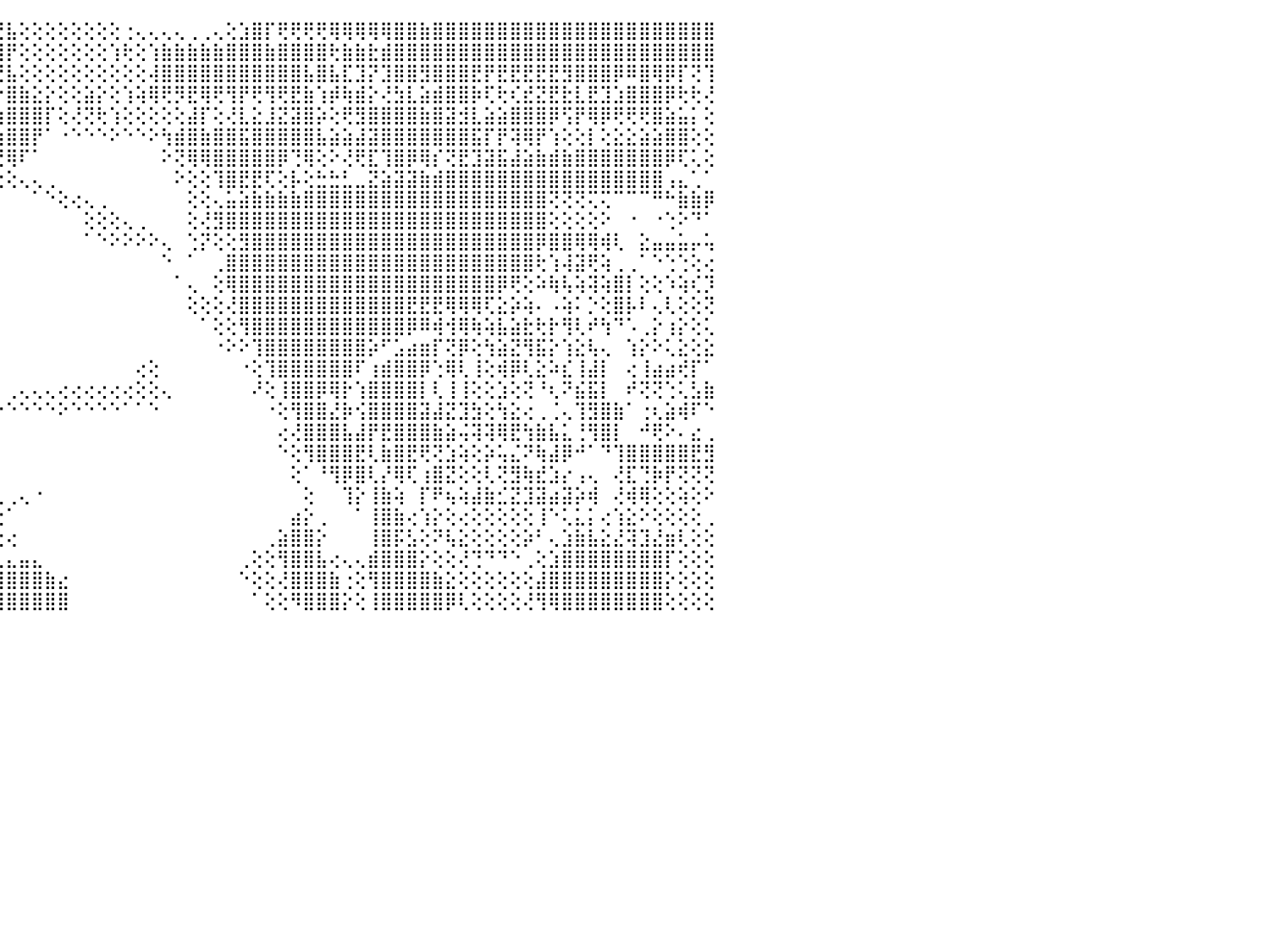

⣿⣿⣵⣵⢄⠀⢀⢀⠀⢀⢄⢀⢕⢕⠀⢕⢄⢸⣿⣿⣿⣿⣿⣿⣿⢕⢕⢕⠛⠀⠀⠀⠀⠀⠀⠀⠀⠀⠀⠕⠀⢕⢕⢕⣟⣧⢕⢕⢕⢕⢕⢕⢕⢕⢐⢄⢄⢄⢄⢀⢀⢄⢕⣱⣿⡏⢟⢟⢟⢟⢿⢿⢿⢿⢿⣿⣿⣷⣿⣿⣿⣿⣿⣿⣿⣿⣿⣿⣿⣿⣿⣿⣿⣿⣿⣿⣿⣿⣿⣿⠀
⣿⣿⣿⣿⡕⢕⢕⢜⠅⠕⠕⠇⠕⢕⢕⢕⢕⠘⣿⣿⣿⣿⣿⣿⣿⡕⢕⠁⠀⠀⠀⠀⠀⠀⠀⠀⠀⠀⠀⠀⠀⠁⠕⢜⣿⡟⢕⢕⢕⢕⢕⢕⢕⢱⢗⢕⢱⣷⣷⣷⣷⣷⣿⣿⣿⣷⣿⣿⣿⣿⢗⣷⣷⣗⣾⣿⣿⣿⣿⣿⣿⣿⣿⣿⣿⣿⣿⣿⣿⣿⣿⣿⣿⣿⣿⣿⣿⣿⣿⣿⠀
⣿⣿⣿⣿⡇⢔⢕⢕⢕⢸⡇⣿⣾⡇⢕⢕⢕⠀⣿⣿⣿⣿⣿⣿⣿⣧⠕⠀⠀⠀⠀⠀⠀⠀⠀⠀⠀⠀⠀⠀⠀⠀⠀⠑⢜⣧⢕⢕⢕⢕⢕⢕⢕⢕⢕⢕⢼⣿⣿⣿⣿⣿⣿⣿⣿⣿⣿⣿⣧⣿⣧⣏⣹⡝⣹⣿⣿⣻⣿⣿⣿⣟⡟⣟⣟⣟⣟⣟⣻⣿⣿⣿⡿⠿⣿⢿⡿⡏⢝⢹⠀
⣿⣿⣿⣿⡇⢕⢕⢕⢕⢜⣷⢿⣿⡇⢕⢕⢕⢔⢸⣿⣿⣿⣿⣿⣿⣿⣆⢀⡄⢄⢀⠀⠀⠀⠀⠀⠀⠀⠀⠀⠀⠀⠀⠀⠑⣿⣷⣕⡕⢕⢕⣵⡕⢕⢱⢵⢿⢟⡻⣟⢿⢟⢻⡟⢟⢻⢟⣟⣷⢱⡾⢷⣾⡕⢜⣳⣇⣵⣾⣿⣿⡷⢏⢗⢎⣞⣝⣟⣗⣇⣟⣹⣱⣿⣿⣿⡿⢗⢗⢜⠀
⣷⣿⣿⣿⣷⢕⢕⢕⢕⢕⡟⢜⢇⢇⢕⢕⢕⢕⢸⣿⣿⣿⣿⣿⣿⣿⡏⢕⣼⣿⣿⡇⠀⠀⢀⢄⢄⡀⠀⠀⠀⠀⠀⠀⢱⣿⣿⣿⡏⢕⢜⢝⢗⢱⢕⢕⢕⢕⢕⣼⡏⢕⢜⣇⣕⣸⣝⣽⣿⡵⢕⢟⣻⣿⣿⣿⣿⣷⣿⣽⣺⣇⣵⣵⣿⣿⣿⡿⢫⡟⢿⡿⢟⢟⢟⣿⣵⣥⡅⢕⠀
⠁⠻⣿⣿⡿⢕⢕⢕⢕⡕⢕⢔⢔⢕⢕⢕⢕⢕⢜⣿⣿⣿⣿⣿⣿⣿⣿⢕⣷⣾⣿⣷⢄⢰⣵⡇⣸⡧⢄⠀⠀⠀⠀⠀⢱⣿⣿⡟⠁⠐⠑⠑⠑⠕⠑⠑⠕⢳⣾⣿⣷⣿⣿⣯⣿⣿⣿⣿⣿⣧⣵⣵⣼⣽⣿⣿⣿⣿⣿⣿⣿⣯⡏⡟⢽⢿⡟⢱⢕⢕⡇⢕⣕⣕⣵⣵⣿⣿⢕⢕⠀
⣦⣔⣕⣼⡸⢕⢕⢕⣷⣷⢕⢕⢕⢕⠕⢕⢑⢅⠁⣿⣿⣿⣿⣿⣿⡟⠙⠸⢿⣿⣿⣿⣧⣿⣿⡿⢟⣇⣷⣵⡄⢀⢀⢀⢜⢿⠏⠁⠀⠀⠀⠀⠀⠀⠀⠀⠀⠕⢝⢿⢿⣿⣿⣿⣿⣿⡿⢙⢿⢕⠕⢜⢟⣏⢹⣿⡿⢿⡎⢝⣟⣹⣽⣯⣼⣵⣷⣾⣷⣿⣿⣿⣿⣿⣿⣿⡿⢏⢅⢕⠀
⣿⣿⣿⣿⢕⢕⠛⢱⠽⠿⡵⢕⢣⣵⠕⢅⢁⠑⢕⡛⢿⢿⣿⣿⣿⣧⢔⠐⢷⣿⣿⣿⣿⣿⡿⢿⣿⣿⣿⣿⣿⣷⣷⣾⢕⢕⢄⢄⢀⠀⠀⠀⠀⠀⠀⠀⠀⠀⠕⢕⢕⢹⣿⣟⣟⢏⢕⡧⢕⣓⣓⣃⣀⣝⣵⣽⣽⣷⣾⣿⣿⣿⣿⣿⣿⣿⣿⣿⣿⣿⣿⣿⣿⣿⣿⣿⢠⣄⢁⠁⠀
⢝⢝⢍⢍⢕⢕⢄⢄⢄⢀⢏⠀⢀⢀⢀⠠⢁⢑⣱⣼⣽⣵⡱⢜⢡⢟⢕⢔⠀⢝⣼⣝⢝⢝⢕⢕⢜⢻⣿⣿⣿⣿⣿⣿⠁⠀⠀⠁⠑⢕⢔⢄⢀⠀⠀⠀⠀⠀⠀⢕⢕⢄⣥⣵⣷⣷⣷⣷⣿⣿⣿⣿⣿⣿⣿⣿⣿⣿⣿⣿⣿⣿⣿⣿⣿⣿⣿⢝⢝⢝⢍⢍⠉⠉⠉⠛⠓⣷⣷⡿⠀
⠀⠀⠀⢱⢵⣵⣿⣿⣾⣷⣯⣧⣴⣵⣵⣴⣶⣷⡗⢜⣝⣛⢳⠶⠕⠱⢵⢡⢔⢕⣿⡣⠕⠑⠁⠁⠑⢟⢿⣿⣿⣿⣿⡟⠀⠀⠀⠀⠀⠀⠀⢕⢕⢕⢄⢀⠀⠀⠀⢕⢜⣻⣿⣿⣿⣿⣿⣿⣿⣿⣿⣿⣿⣿⣿⣿⣿⣿⣿⣿⣿⣿⣿⣿⣿⣿⣿⢕⢕⢕⢕⠕⠀⠐⠀⠐⢑⠕⠙⠁⠀
⣵⣷⣷⣾⣿⣿⣿⣿⣿⣿⣿⣿⣿⣿⣿⣿⣿⣷⢷⢕⠕⠅⢅⣕⣔⣰⣵⣥⣵⣵⢕⠑⠀⠀⠀⠀⠀⠀⢕⠹⣿⣿⡿⠑⠀⠀⠀⠀⠀⠀⠀⠁⠑⠕⠕⠕⠕⢄⠀⢑⡝⢕⢕⣻⣿⣿⣿⣿⣿⣿⣿⣿⣿⣿⣿⣿⣿⣿⣿⣿⣿⣿⣿⣿⣿⣿⡿⣿⣿⢿⢿⢾⢇⠀⣕⣤⣤⣥⡤⢥⠀
⣿⣿⣿⣿⣿⣿⣿⣿⣿⣿⣿⣿⣿⣿⣿⣿⣿⣿⣷⣿⣿⣿⣿⣿⣿⣿⣿⣿⣿⡇⠀⠀⠀⠀⠀⠀⠀⠀⢱⣵⣿⣏⢕⠀⠀⠀⠀⠀⠀⠀⠀⠀⠀⠀⠀⠀⠀⠑⠀⠁⠀⢀⣿⣿⣿⣿⣿⣿⣿⣿⣿⣿⣿⣿⣿⣿⣿⣿⣿⣿⣿⣿⣿⣿⣿⣿⢗⢱⢼⣽⢟⢵⢀⢀⠁⠑⢑⢑⢕⢔⠀
⣿⣿⣿⣿⣿⣿⣿⣿⣿⣿⣿⣿⣿⣿⣿⣿⣿⣿⣿⣿⣿⣿⣿⣿⣿⣿⣿⣿⡿⠁⠀⠀⠀⠀⠀⠀⠀⠀⢸⣿⣿⣿⠁⠀⠀⠀⠀⠀⠀⠀⠀⠀⠀⠀⠀⠀⠀⠀⠁⢄⠀⢕⢿⣿⣿⣿⣿⣿⣿⣿⣿⣿⣿⣿⣿⣿⣿⣿⣿⣿⣿⣿⣿⡿⢟⢕⠵⢷⢧⢵⢽⢵⣿⡇⢕⢕⠱⢵⢎⡹⠀
⣿⣿⣿⣿⣿⣿⣿⣿⣿⣿⣿⣿⣿⣿⣿⣿⣿⣿⣿⣿⣿⣿⣿⣿⣿⣿⣿⠏⠁⠀⠀⠀⠀⠀⠀⠀⠀⠀⠕⢻⣿⡟⠀⠀⠀⠀⠀⠀⠀⠀⠀⠀⠀⠀⠀⠀⠀⠀⠀⢕⢕⢕⢜⣿⣿⣿⣿⣿⣿⣿⣿⣿⣿⣿⣿⣿⣟⣟⣟⢿⢿⢿⢏⣕⡵⢵⠄⠠⢵⠅⡑⢕⣿⡧⠇⢄⢇⢕⢕⢝⠀
⣿⣿⣿⣿⡿⢟⢟⢻⣿⣿⣿⣿⣿⣿⣿⣿⣿⣿⣿⣿⣿⣿⣿⣿⣿⣿⠏⠀⠀⠀⠀⠀⠀⠀⠀⠀⠀⠀⠐⠕⡗⢇⠀⠀⠀⠀⠀⠀⠀⠀⠀⠀⠀⠀⠀⠀⠀⠀⠀⠀⠁⢕⢕⢻⣿⣿⣿⣿⣿⣿⣿⣿⣿⣿⣿⣿⡿⠿⢾⢺⢿⢷⢵⣧⣵⣗⢗⡗⢻⢇⠞⢳⠙⠡⢀⡕⢰⡕⢕⢅⠀
⣿⣿⣿⣿⣿⢕⢕⢕⢜⢻⣿⣿⣿⣿⣿⣿⣿⣿⣿⣿⣿⣿⣿⣿⡿⠏⠀⠀⠀⠀⠀⠀⠀⠀⠀⠀⠀⠀⠑⠐⡇⢜⢀⠀⠀⠀⠀⠀⠀⠀⠀⠀⠀⠀⠀⠀⠀⠀⠀⠀⠀⠐⠕⠕⢹⣿⣿⣿⣿⣿⣿⣿⣿⡵⠋⣡⣴⣶⡏⢝⡿⢕⢳⣵⣝⢻⣯⡕⢱⣕⢧⢄⠀⢱⡕⠕⢅⣕⢕⣕⠀
⣿⣿⣿⣿⣿⡕⢁⢕⢕⠀⠹⣿⣿⣿⣿⣿⣿⣿⣿⣿⣿⣿⣿⢯⠁⠀⠀⠀⠀⠀⠀⠀⠀⠀⠀⠀⠀⠀⣤⣄⡹⢿⡇⠀⠀⠀⠀⠀⠀⠀⠀⠀⠀⠀⠀⢔⢕⠀⠀⠀⠀⠀⠀⠐⢕⢹⣿⣿⣿⣿⣿⣿⠏⢰⣾⣿⣿⡿⢑⢿⢇⢸⢕⢾⡿⢇⣕⠵⣎⢸⣼⡇⠀⢔⢸⣴⣴⢞⡏⠁⠀
⣿⣿⣿⣿⣿⣿⣕⠑⢕⢔⢄⣿⣿⣿⣿⣿⣿⢿⠿⢿⠟⠋⠁⠀⠀⠀⠀⠀⠀⠀⠀⠀⠀⠀⠀⠀⠀⠀⣿⣿⣿⣿⣇⠀⠀⢀⢄⢄⢄⢔⢔⢔⢔⢔⢔⢕⢕⢄⠀⠀⠀⠀⠀⠀⠜⢕⢸⣿⣿⡿⢿⡗⢱⣿⣿⣿⣿⡇⢇⢸⢸⢕⢕⣱⢕⢝⠘⢆⠝⣮⣯⡇⠀⠞⢝⢝⢑⢅⣣⣷⠀
⣿⣿⣿⣿⣿⣿⣿⣷⣕⢕⢕⢹⣿⣿⣿⠏⠁⠀⠀⠀⠀⠀⠀⠀⠀⠀⠀⠀⠀⠀⠀⠀⡄⠀⠀⠀⠀⠀⣿⣿⣿⣿⣿⢀⠔⠑⠑⠑⠑⠕⠑⠑⠑⠑⠁⠁⠑⠀⠀⠀⠀⠀⠀⠀⠀⠐⢕⢻⣿⣿⣜⡷⢪⣿⣿⣿⣿⣽⣼⣝⣹⣳⢕⢳⣕⢔⢀⢈⢄⢹⣻⣿⣷⠁⢐⢆⣵⢾⠏⠑⠀
⣿⣿⣿⣿⣿⣿⣿⣿⣿⣷⡕⢕⢻⣋⣵⣕⠀⠀⠀⠀⠀⠀⠀⠀⠀⠀⠀⠀⠀⢀⣠⣴⡇⠀⠀⠀⠀⠀⣿⣿⣿⣿⣿⠕⠀⠀⠀⠀⠀⠀⠀⠀⠀⠀⠀⠀⠀⠀⠀⠀⠀⠀⠀⠀⠀⠀⢔⢜⣿⣿⣿⣧⣼⡟⣟⣿⣿⣿⣷⣵⢬⢽⢽⢿⣟⢳⣷⣧⣅⢘⢻⣿⡇⠀⠚⢟⠕⠄⣔⢀⠀
⣿⣿⣿⣿⣿⣿⣿⣿⣿⣿⣿⡕⠀⢸⣿⣿⡕⠀⠀⠀⠀⠀⠀⠀⠀⠀⢄⣀⣰⣿⣟⢝⢧⠀⠀⠀⠀⠀⣿⣿⣿⣿⡇⠀⠀⠀⠀⠀⠀⠀⠀⠀⠀⠀⠀⠀⠀⠀⠀⠀⠀⠀⠀⠀⠀⠀⠑⢕⢻⣿⣿⣿⣟⢇⣷⣿⣟⢟⢝⣱⢵⢕⡵⢥⣌⠝⢷⣼⡿⠚⠁⠙⢹⣿⣿⣿⣿⣿⣟⣻⠀
⣿⣿⣿⣿⣿⣿⣿⣿⣿⣿⣿⢿⡄⢜⢟⢟⢧⢤⢄⣄⣤⣤⢔⢔⣶⣶⡷⢜⢝⢍⠘⠃⠀⠀⠀⠀⠀⠀⣿⣿⣿⣿⠇⠀⠀⠀⠀⠀⠀⠀⠀⠀⠀⠀⠀⠀⠀⠀⠀⠀⠀⠀⠀⠀⠀⠀⠀⢕⠁⠘⢻⡿⣿⢇⡜⢿⢏⢰⣿⣝⢕⢕⢇⢝⣻⢷⣞⣱⡔⢠⢄⠀⢜⣏⢙⡷⡟⢝⢝⢝⠀
⣿⣿⣿⣿⣿⣿⣿⣿⢟⢏⢕⢜⢕⣵⡵⢕⢕⢕⢕⢕⢌⢝⢕⢣⢻⣯⡁⠑⠁⠀⠀⢀⠀⠀⠀⠀⠀⠀⣿⣿⠟⠁⠀⠀⢀⢀⢄⠐⠀⠀⠀⠀⠀⠀⠀⠀⠀⠀⠀⠀⠀⠀⠀⠀⠀⠀⠀⠀⢕⠀⠀⢹⡕⢸⣷⢵⠀⡏⠟⢦⢵⣼⣷⣊⣝⣹⣽⣴⣽⡵⢾⠀⢜⢾⢿⢕⢕⢵⢕⠕⠀
⣿⣿⣿⣿⣿⣿⣿⣿⡗⢚⡷⣱⢟⢝⢕⢸⣿⣷⣷⣵⣕⣕⢕⢕⢕⢑⠑⠐⠔⠀⢅⠀⢀⠀⠀⠀⢀⠀⠜⠁⠀⠀⢀⣠⢕⠁⠀⠀⠀⠀⠀⠀⠀⠀⠀⠀⠀⠀⠀⠀⠀⠀⠀⠀⠀⠀⠀⣴⡕⢀⠀⠀⠁⢸⣿⣷⢔⢱⡕⢕⢔⢕⢕⢕⢕⢕⢸⠑⢅⣅⡅⢔⢱⣕⠕⢕⢕⢕⢕⢀⠀
⣿⣿⣿⣿⣿⣵⣿⣿⣷⣾⢇⢕⢕⢕⢕⣼⣿⣿⣿⣿⣿⣿⣷⣧⣵⣔⢄⢀⠀⠀⠀⠁⠔⠕⠀⠁⠁⠀⢀⢔⢵⢾⢻⢏⢕⢔⠀⠀⠀⠀⠀⠀⠀⠀⠀⠀⠀⠀⠀⠀⠀⠀⠀⠀⠀⢀⣵⣿⣿⡕⠀⠀⠀⢸⣿⡯⣣⢕⠝⢧⣕⢕⢕⢕⢕⡵⠃⢄⣱⣷⣧⣕⣜⢽⣹⣜⣶⢇⢕⢕⠀
⣿⣿⣿⣿⣿⣿⣿⣿⣿⣿⢕⢕⢕⣱⡽⣿⣟⣟⣻⣿⣿⣿⣿⣻⣿⣿⣿⣷⣧⣔⡔⢄⢄⠀⠔⠀⠀⢤⢀⢕⢕⢕⢕⢕⢅⣄⣤⣄⠀⠀⠀⠀⠀⠀⠀⠀⠀⠀⠀⠀⠀⠀⠀⢀⢕⢕⢻⣿⣿⣧⢔⢄⢄⣾⣿⣿⣿⡕⢕⢕⢜⢙⠙⠙⠑⢀⢕⣱⣿⣿⣿⣿⣿⣿⣿⣿⡏⢕⢕⢕⠀
⣿⣿⣿⣿⣿⣿⣿⣿⢿⣿⣕⣵⢶⣾⣿⣿⣿⣿⣿⣿⣿⣿⣿⣿⣿⣿⣿⣿⣿⣿⣿⣿⣷⣵⣔⢀⠀⡀⠀⠀⣱⣵⣷⣿⣿⣿⣿⣿⣷⣔⠀⠀⠀⠀⠀⠀⠀⠀⠀⠀⠀⠀⠀⠑⢕⢕⢜⣿⣿⣿⣷⢐⢕⢻⣿⣿⣿⣿⣷⣕⢕⢕⢕⢕⢕⢕⣼⣿⣿⣿⣿⣿⣿⣿⣿⣿⡕⢕⢕⢕⠀
⣿⣿⣿⣿⣿⣿⣿⣿⣼⣿⣿⣿⣿⣿⣿⣿⣿⣿⣿⣿⣿⣿⣿⣿⣿⣿⣿⣿⣿⣿⣿⣿⣿⡿⢏⠁⠀⠁⢀⢱⣿⣿⣿⣿⣿⣿⣿⣿⣿⣿⠀⠀⠀⠀⠀⠀⠀⠀⠀⠀⠀⠀⠀⠀⠁⢕⢕⠻⣿⣿⣿⡕⢕⢸⣿⣿⣿⣿⣿⡿⢇⢕⢕⢕⢕⢜⢻⢿⣿⣿⣿⣿⣿⣿⣿⣿⢕⢕⢕⢕⠀
⠀⠀⠀⠀⠀⠀⠀⠀⠀⠀⠀⠀⠀⠀⠀⠀⠀⠀⠀⠀⠀⠀⠀⠀⠀⠀⠀⠀⠀⠀⠀⠀⠀⠀⠀⠀⠀⠀⠀⠀⠀⠀⠀⠀⠀⠀⠀⠀⠀⠀⠀⠀⠀⠀⠀⠀⠀⠀⠀⠀⠀⠀⠀⠀⠀⠀⠀⠀⠀⠀⠀⠀⠀⠀⠀⠀⠀⠀⠀⠀⠀⠀⠀⠀⠀⠀⠀⠀⠀⠀⠀⠀⠀⠀⠀⠀⠀⠀⠀⠀⠀